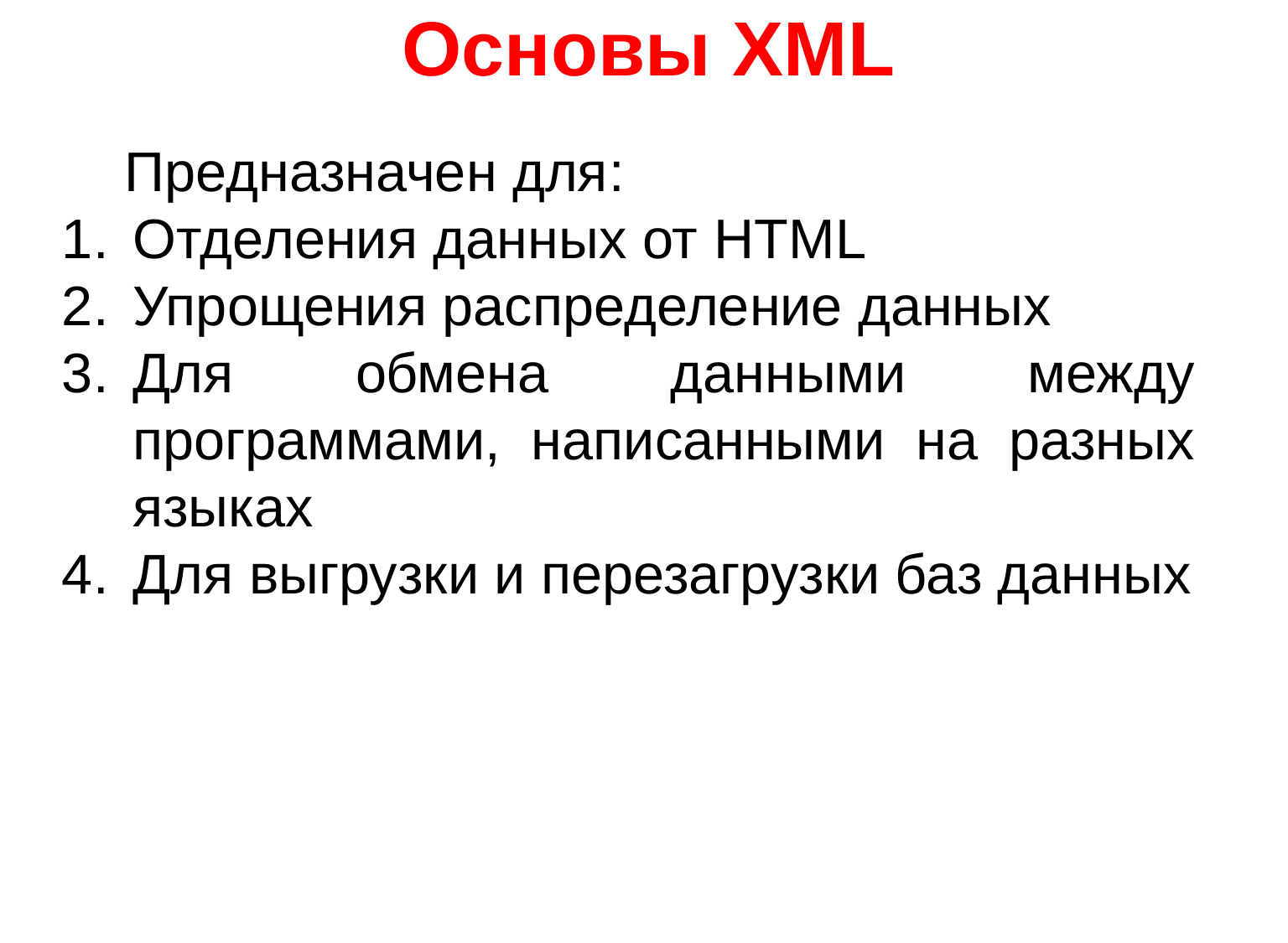

# Основы XML

Предназначен для:
Отделения данных от HTML
Упрощения распределение данных
Для обмена данными между программами, написанными на разных языках
Для выгрузки и перезагрузки баз данных